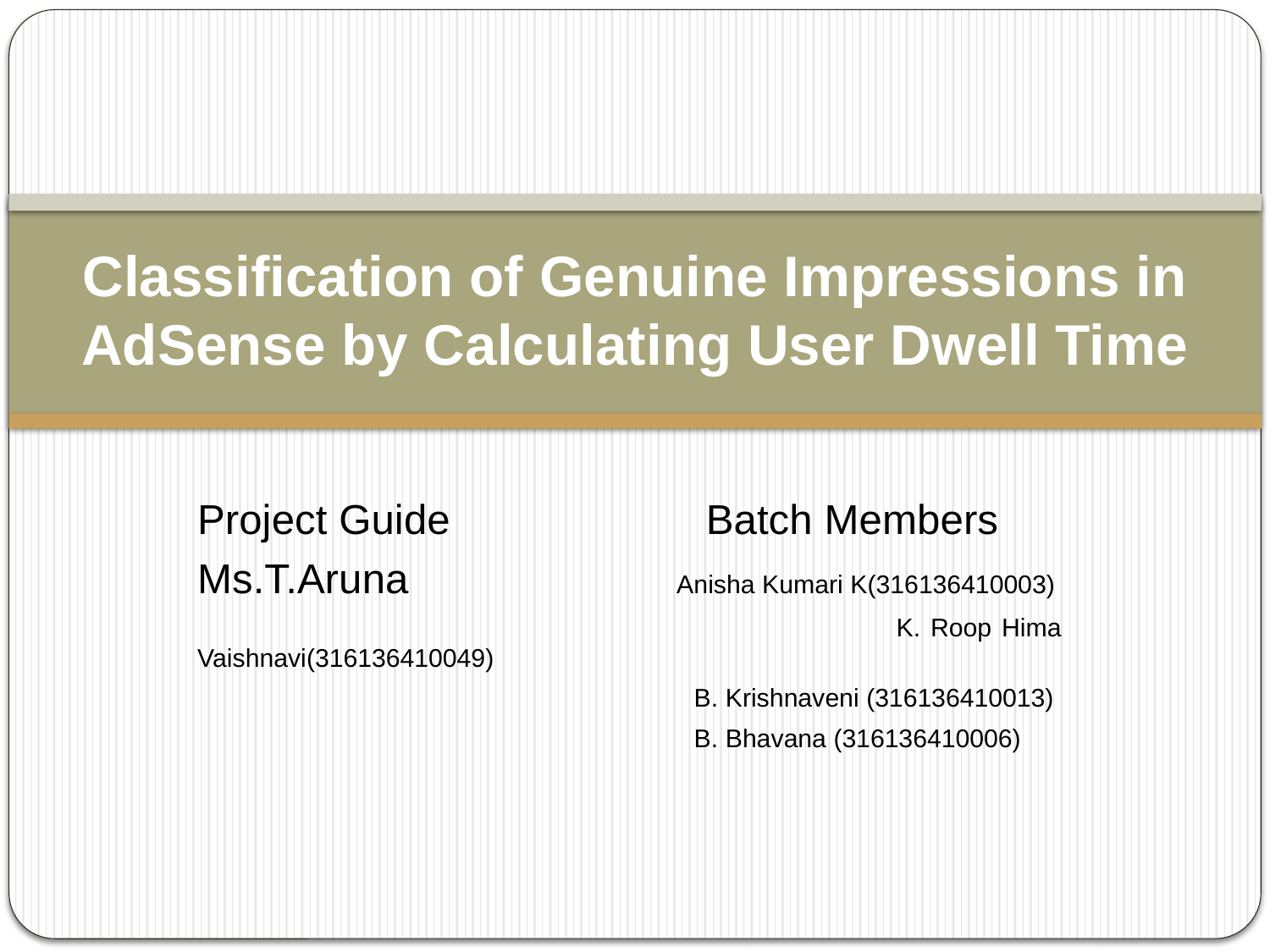

# Classification of Genuine Impressions in AdSense by Calculating User Dwell Time
Project Guide                      Batch Members
Ms.T.Aruna                       Anisha Kumari K(316136410003)
                                                                     K. Roop Hima Vaishnavi(316136410049)
                                                                     B. Krishnaveni (316136410013)
                                                                     B. Bhavana (316136410006)